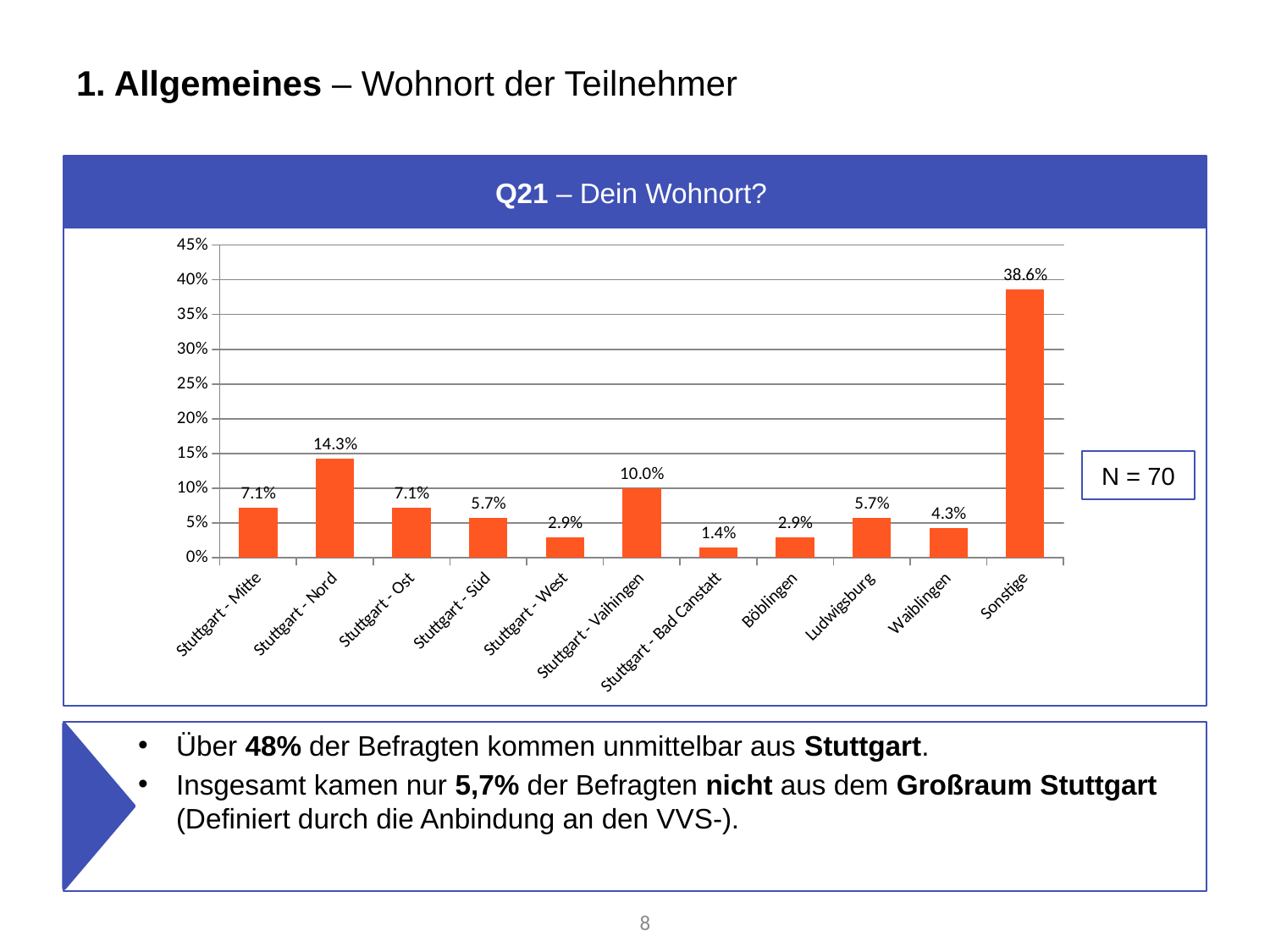

# 1. Allgemeines – Wohnort der Teilnehmer

Q21 – Dein Wohnort?

### Chart

| Category | % |
|---|---|
| Stuttgart - Mitte | 0.07142857142857142 |
| Stuttgart - Nord | 0.14285714285714285 |
| Stuttgart - Ost | 0.07142857142857142 |
| Stuttgart - Süd | 0.05714285714285714 |
| Stuttgart - West | 0.02857142857142857 |
| Stuttgart - Vaihingen | 0.1 |
| Stuttgart - Bad Canstatt | 0.014285714285714285 |
| Böblingen | 0.02857142857142857 |
| Ludwigsburg | 0.05714285714285714 |
| Waiblingen | 0.04285714285714286 |
| Sonstige | 0.38571428571428573 |
N = 70
Über 48% der Befragten kommen unmittelbar aus Stuttgart.
Insgesamt kamen nur 5,7% der Befragten nicht aus dem Großraum Stuttgart (Definiert durch die Anbindung an den VVS-).

8